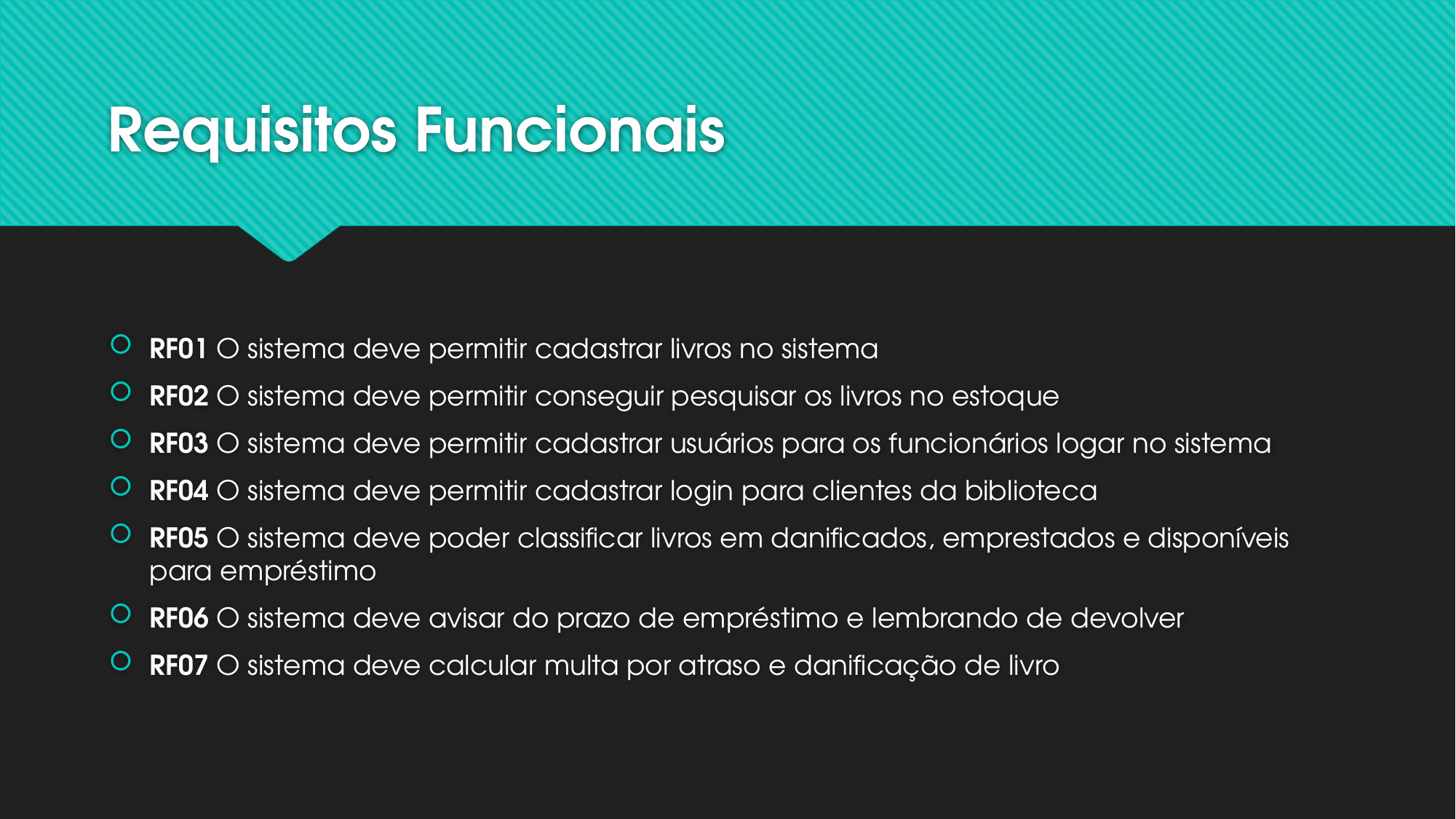

# Requisitos Funcionais

RF01 O sistema deve permitir cadastrar livros no sistema
RF02 O sistema deve permitir conseguir pesquisar os livros no estoque
RF03 O sistema deve permitir cadastrar usuários para os funcionários logar no sistema
RF04 O sistema deve permitir cadastrar login para clientes da biblioteca
RF05 O sistema deve poder classificar livros em danificados, emprestados e disponíveis para empréstimo
RF06 O sistema deve avisar do prazo de empréstimo e lembrando de devolver
RF07 O sistema deve calcular multa por atraso e danificação de livro